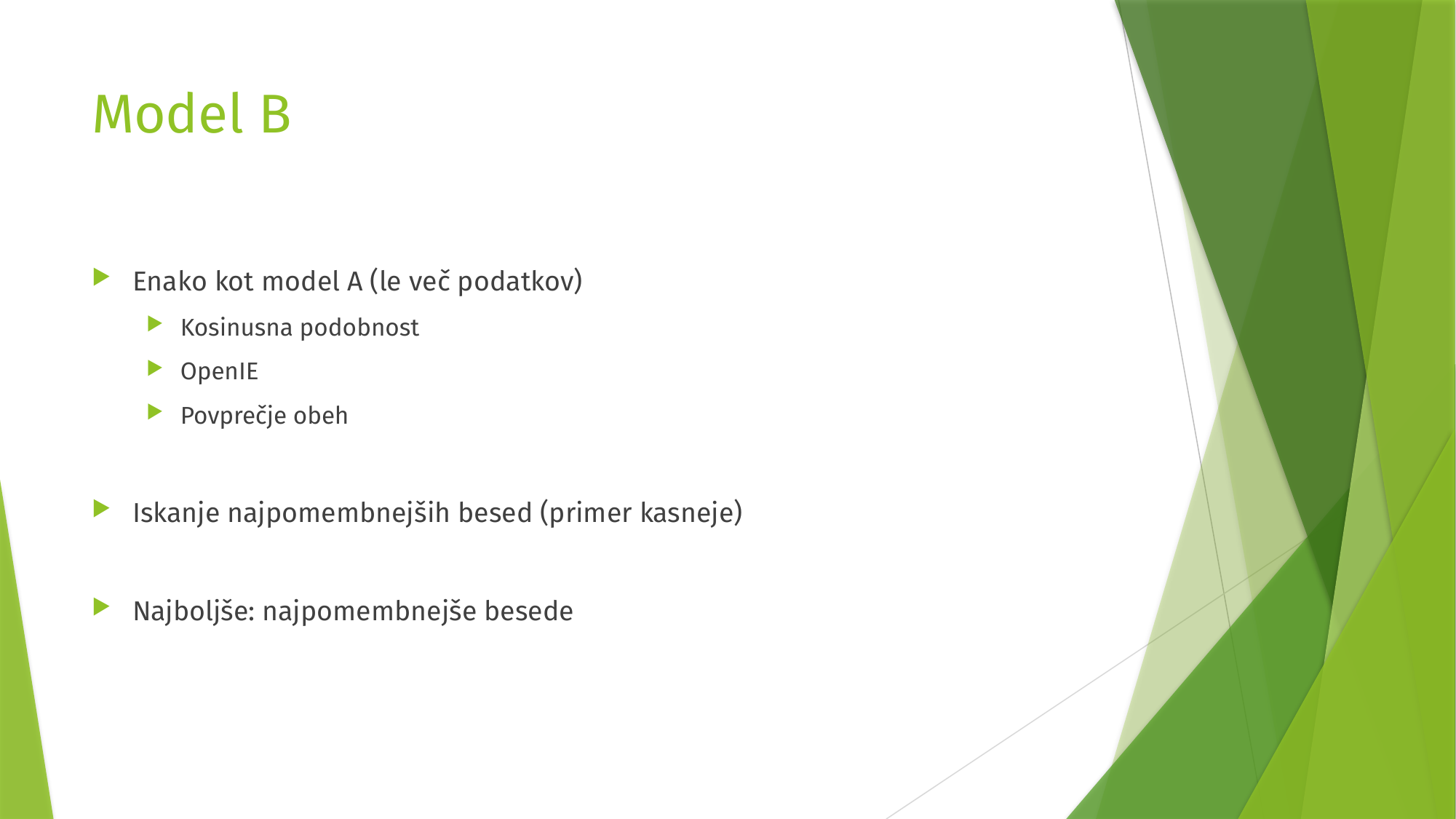

# Model B
Enako kot model A (le več podatkov)
Kosinusna podobnost
OpenIE
Povprečje obeh

Iskanje najpomembnejših besed (primer kasneje)

Najboljše: najpomembnejše besede